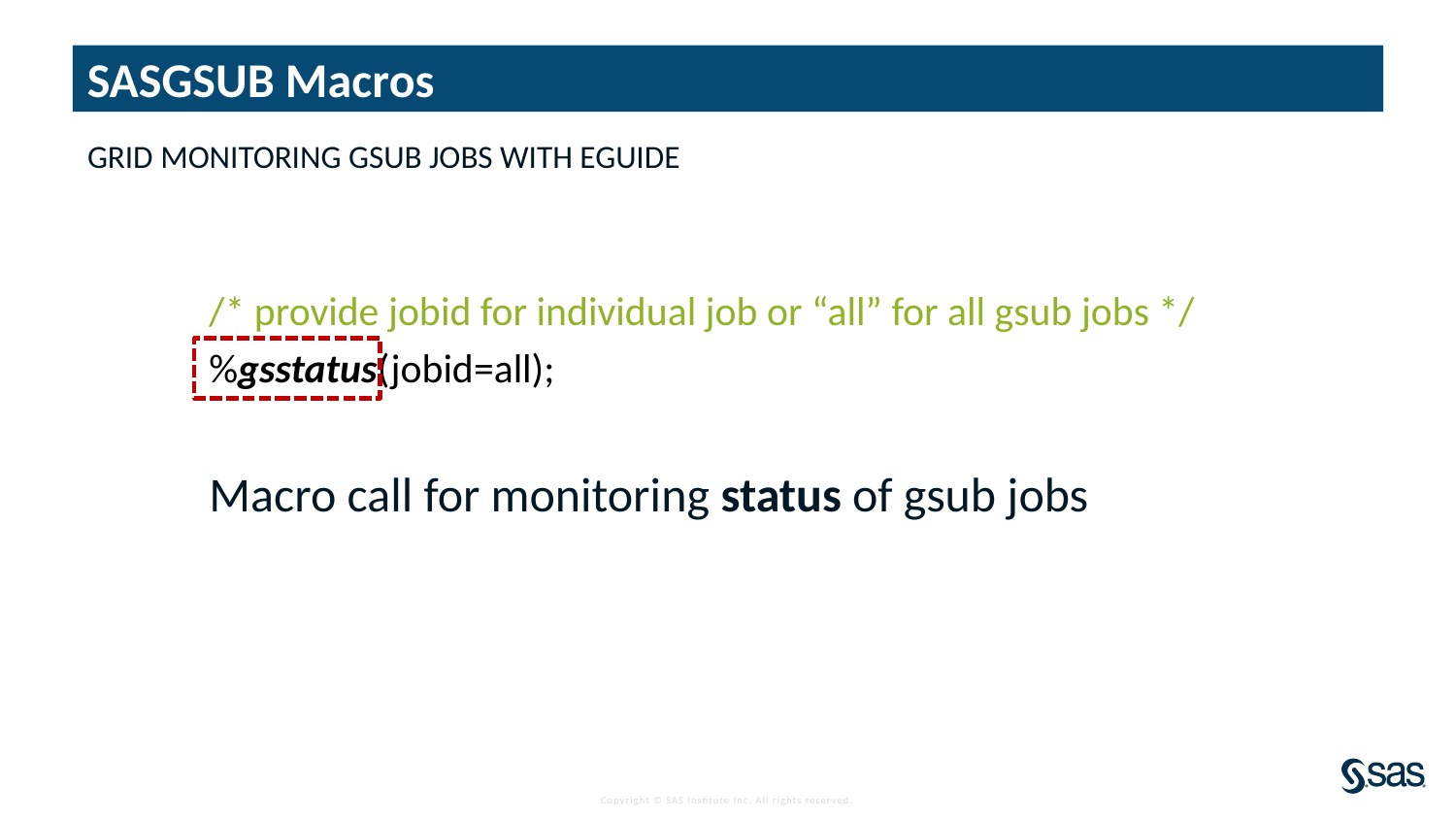

# SASGSUB Macros
Grid Monitoring gsub jobs with EGuide
/* provide jobid for individual job or “all” for all gsub jobs */
%gsstatus(jobid=all);

Macro call for monitoring status of gsub jobs